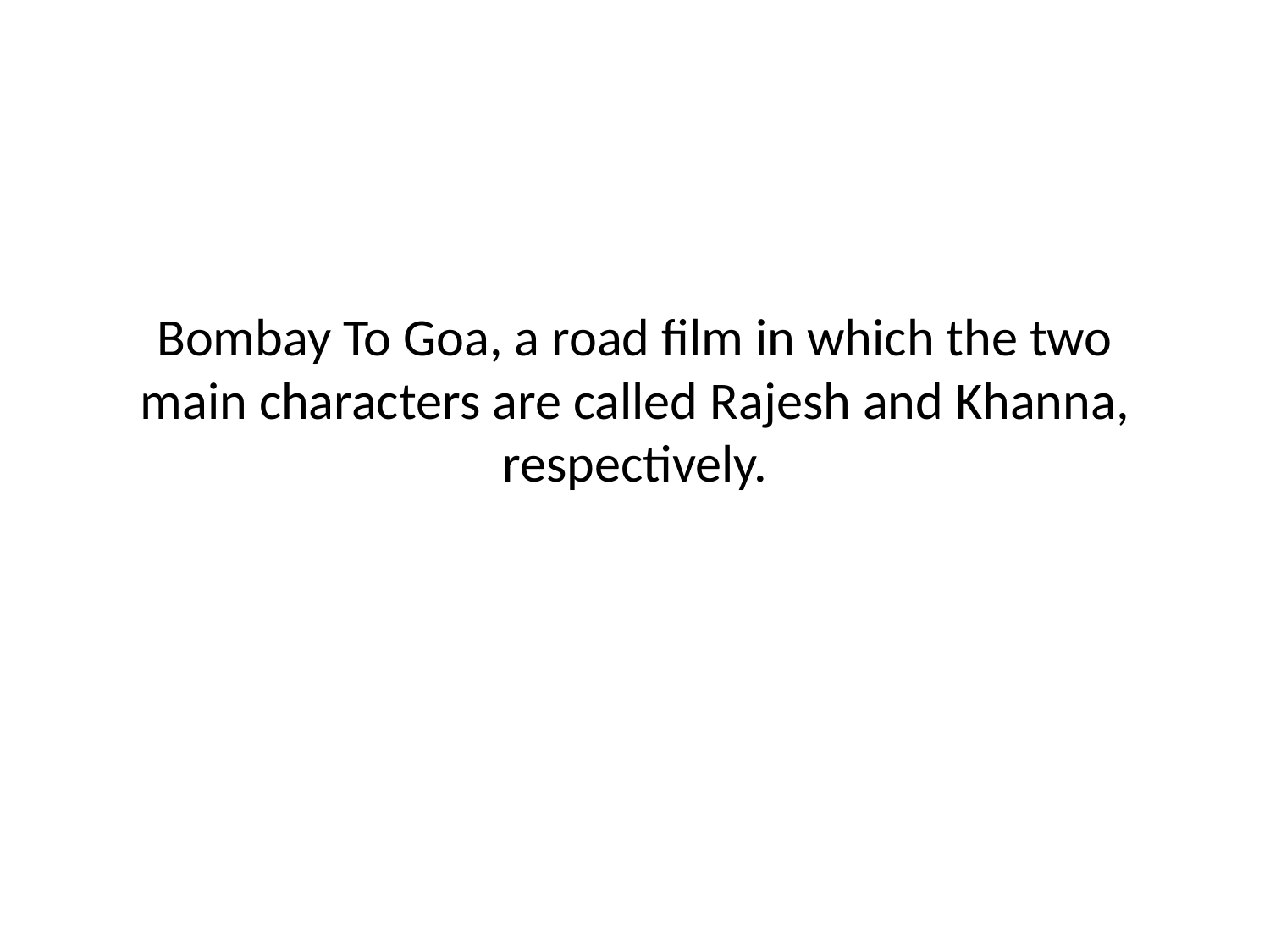

# Bombay To Goa, a road film in which the two main characters are called Rajesh and Khanna, respectively.